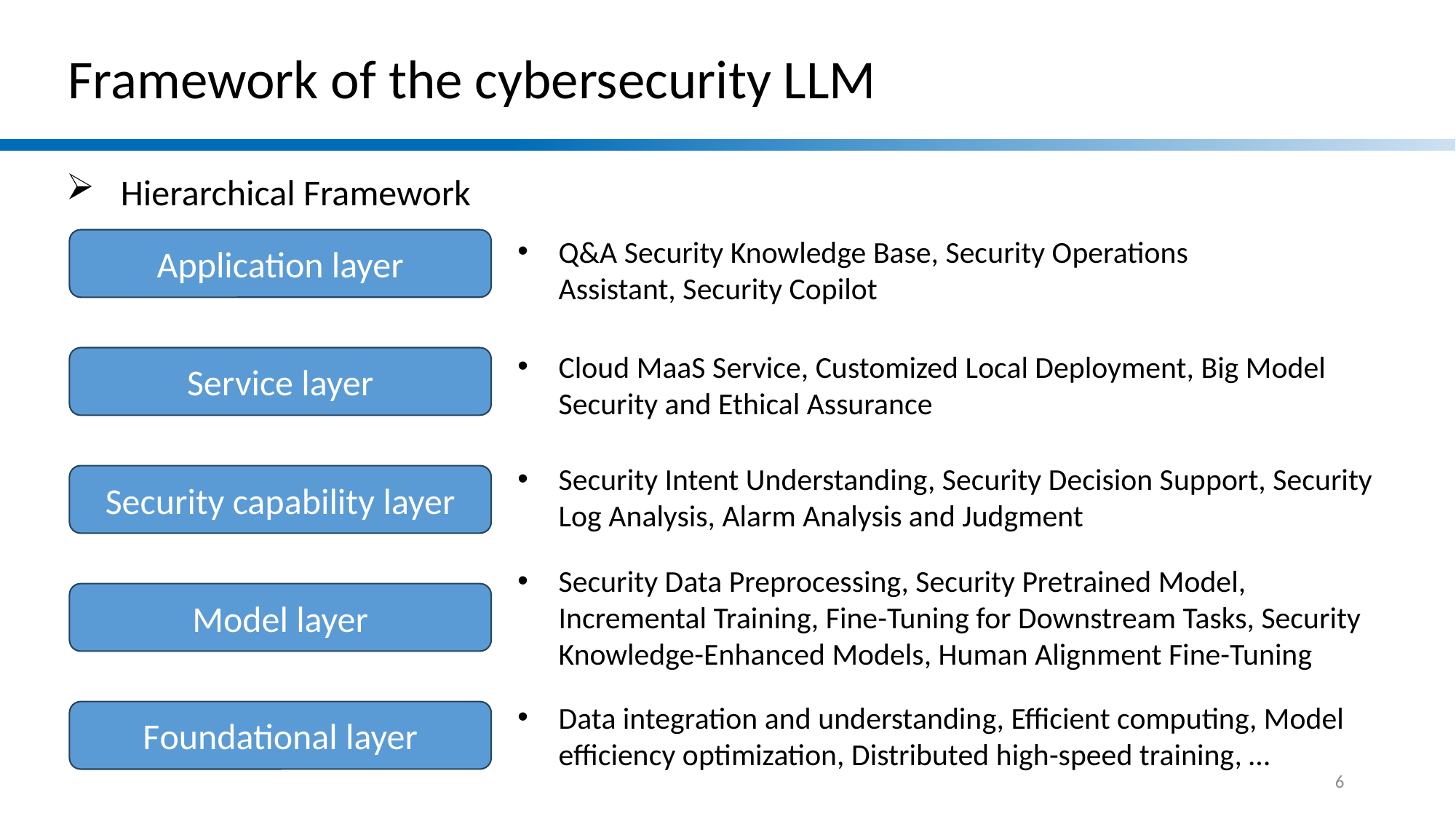

# Framework of the cybersecurity LLM
Hierarchical Framework
Q&A Security Knowledge Base, Security Operations Assistant, Security Copilot
Application layer
Cloud MaaS Service, Customized Local Deployment, Big Model Security and Ethical Assurance
Service layer
Security Intent Understanding, Security Decision Support, Security Log Analysis, Alarm Analysis and Judgment
Security capability layer
Security Data Preprocessing, Security Pretrained Model, Incremental Training, Fine-Tuning for Downstream Tasks, Security Knowledge-Enhanced Models, Human Alignment Fine-Tuning
Model layer
Data integration and understanding, Efficient computing, Model efficiency optimization, Distributed high-speed training, …
Foundational layer
6